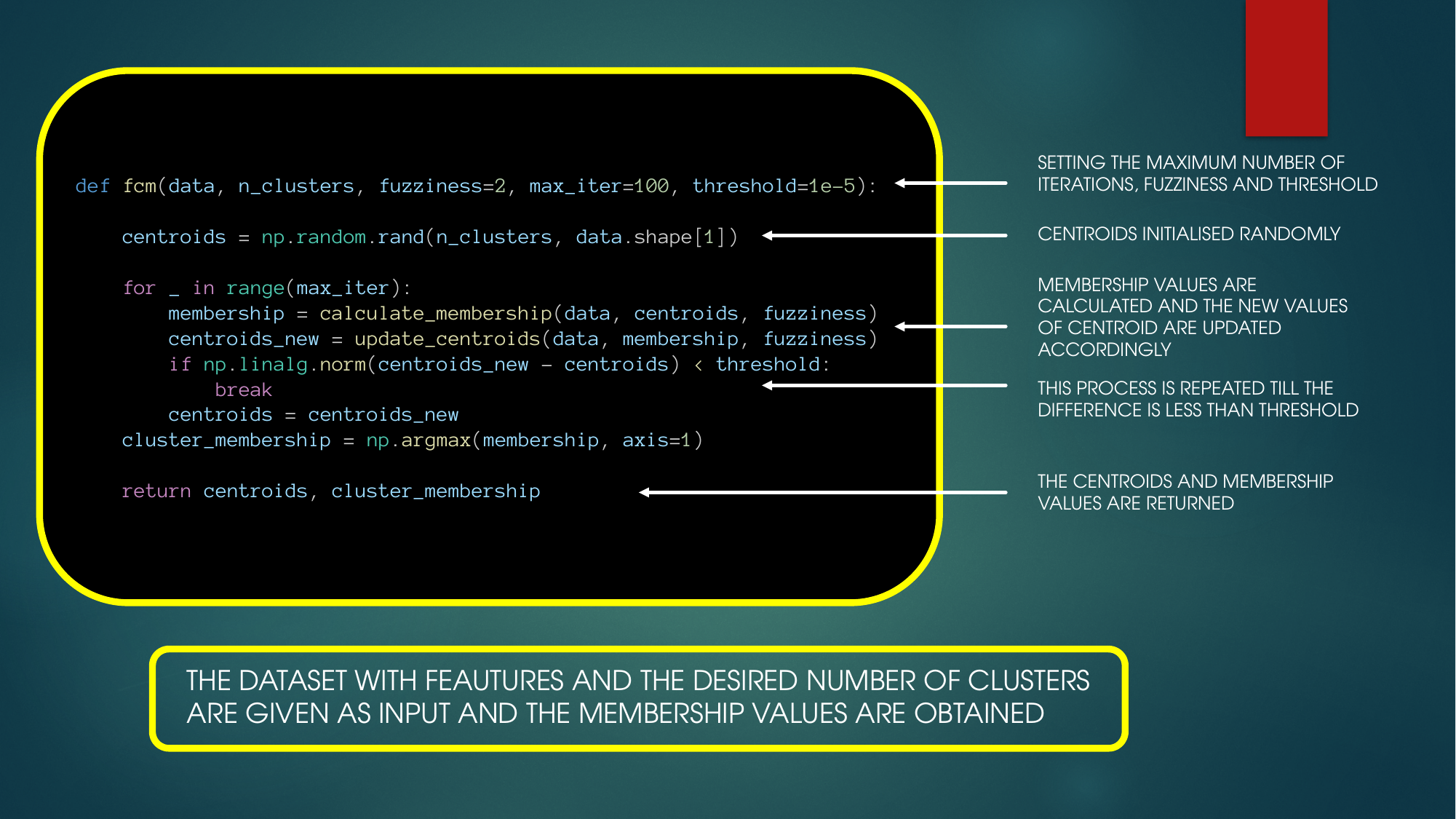

def fcm(data, n_clusters, fuzziness=2, max_iter=100, threshold=1e-5):

    centroids = np.random.rand(n_clusters, data.shape[1])
    for _ in range(max_iter):
        membership = calculate_membership(data, centroids, fuzziness)
        centroids_new = update_centroids(data, membership, fuzziness)
        if np.linalg.norm(centroids_new - centroids) < threshold:
            break
        centroids = centroids_new
    cluster_membership = np.argmax(membership, axis=1)
    return centroids, cluster_membership
SETTING THE MAXIMUM NUMBER OF ITERATIONS, FUZZINESS AND THRESHOLD
CENTROIDS INITIALISED RANDOMLY
MEMBERSHIP VALUES ARE CALCULATED AND THE NEW VALUES OF CENTROID ARE UPDATED ACCORDINGLY
THIS PROCESS IS REPEATED TILL THE DIFFERENCE IS LESS THAN THRESHOLD
THE CENTROIDS AND MEMBERSHIP VALUES ARE RETURNED

THE DATASET WITH FEAUTURES AND THE DESIRED NUMBER OF CLUSTERS ARE GIVEN AS INPUT AND THE MEMBERSHIP VALUES ARE OBTAINED